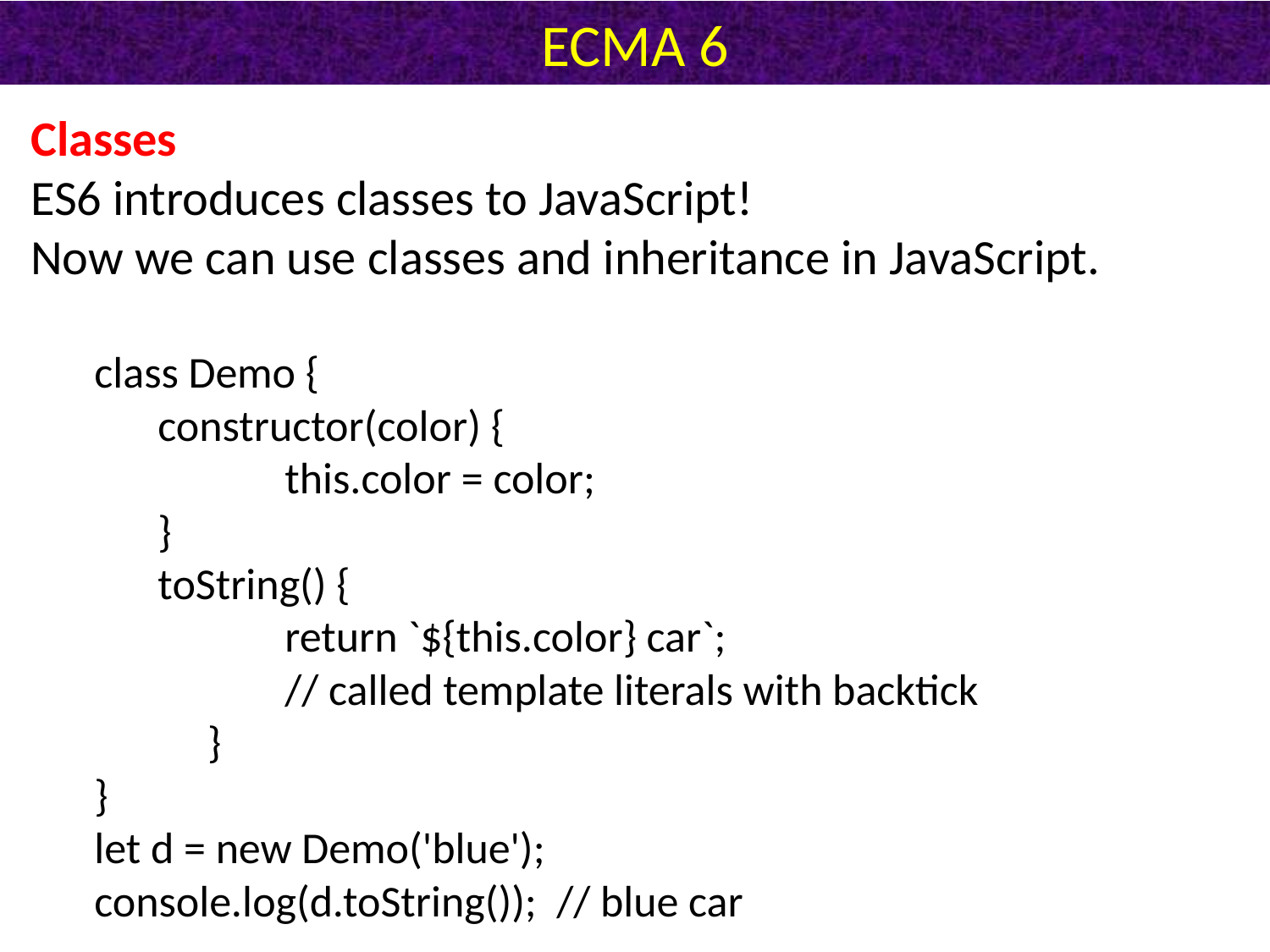

# ECMA 6
Classes
ES6 introduces classes to JavaScript!
Now we can use classes and inheritance in JavaScript.

class Demo {
constructor(color) {
	this.color = color;
}
toString() {
	return `${this.color} car`;
	// called template literals with backtick
     }
}
let d = new Demo('blue');
console.log(d.toString());  // blue car